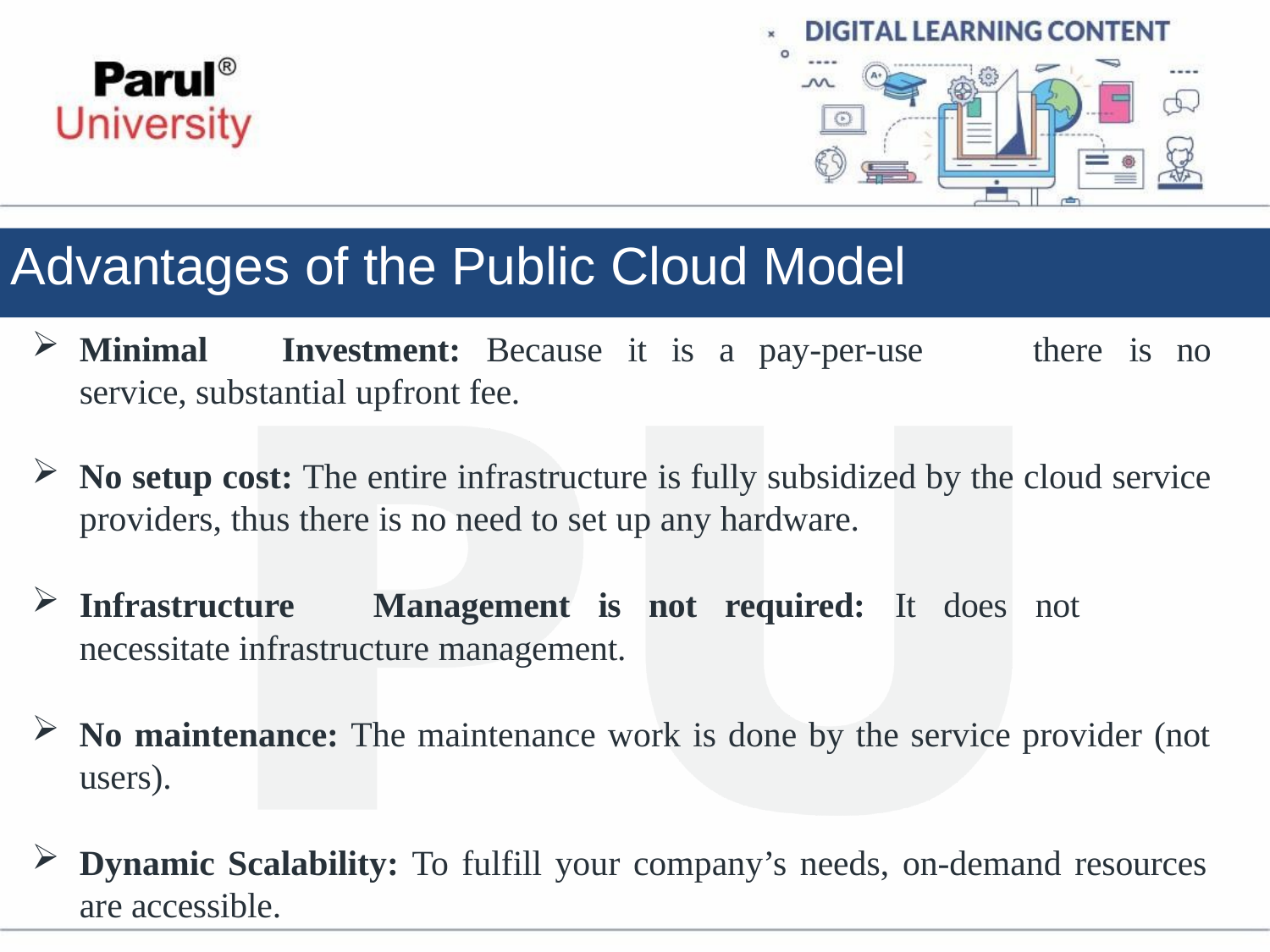

# Advantages of the Public Cloud Model
Minimal	Investment:	Because	it	is	a	pay-per-use	service, substantial upfront fee.
there	is	no
No setup cost: The entire infrastructure is fully subsidized by the cloud service
providers, thus there is no need to set up any hardware.

Infrastructure	Management	is	not	required:	It	does	not	necessitate infrastructure management.

No maintenance: The maintenance work is done by the service provider (not
users).

Dynamic Scalability: To fulfill your company’s needs, on-demand resources are accessible.